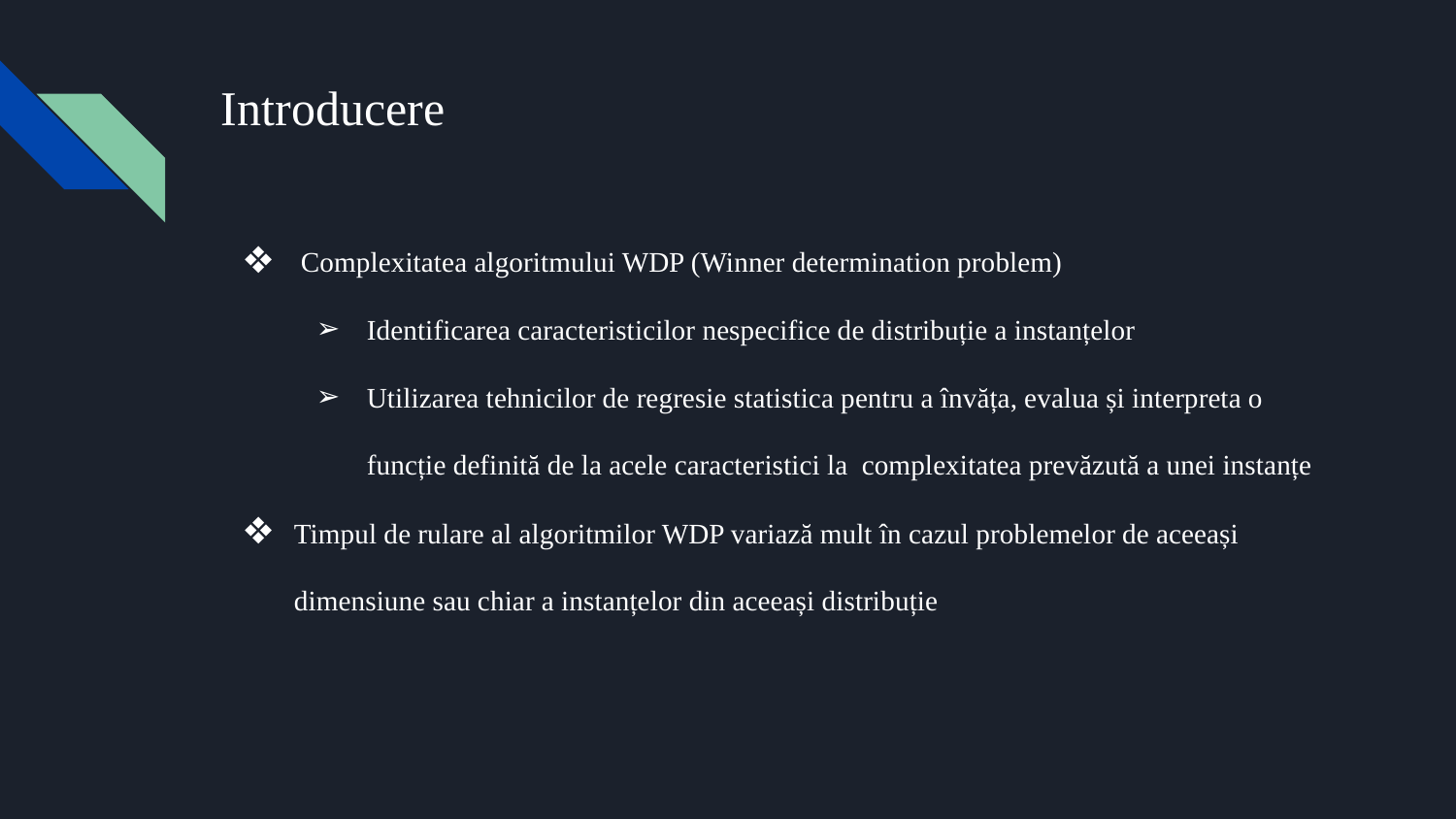

# Introducere
 Complexitatea algoritmului WDP (Winner determination problem)
Identificarea caracteristicilor nespecifice de distribuție a instanțelor
Utilizarea tehnicilor de regresie statistica pentru a învăța, evalua și interpreta o funcție definită de la acele caracteristici la  complexitatea prevăzută a unei instanțe
Timpul de rulare al algoritmilor WDP variază mult în cazul problemelor de aceeași dimensiune sau chiar a instanțelor din aceeași distribuție